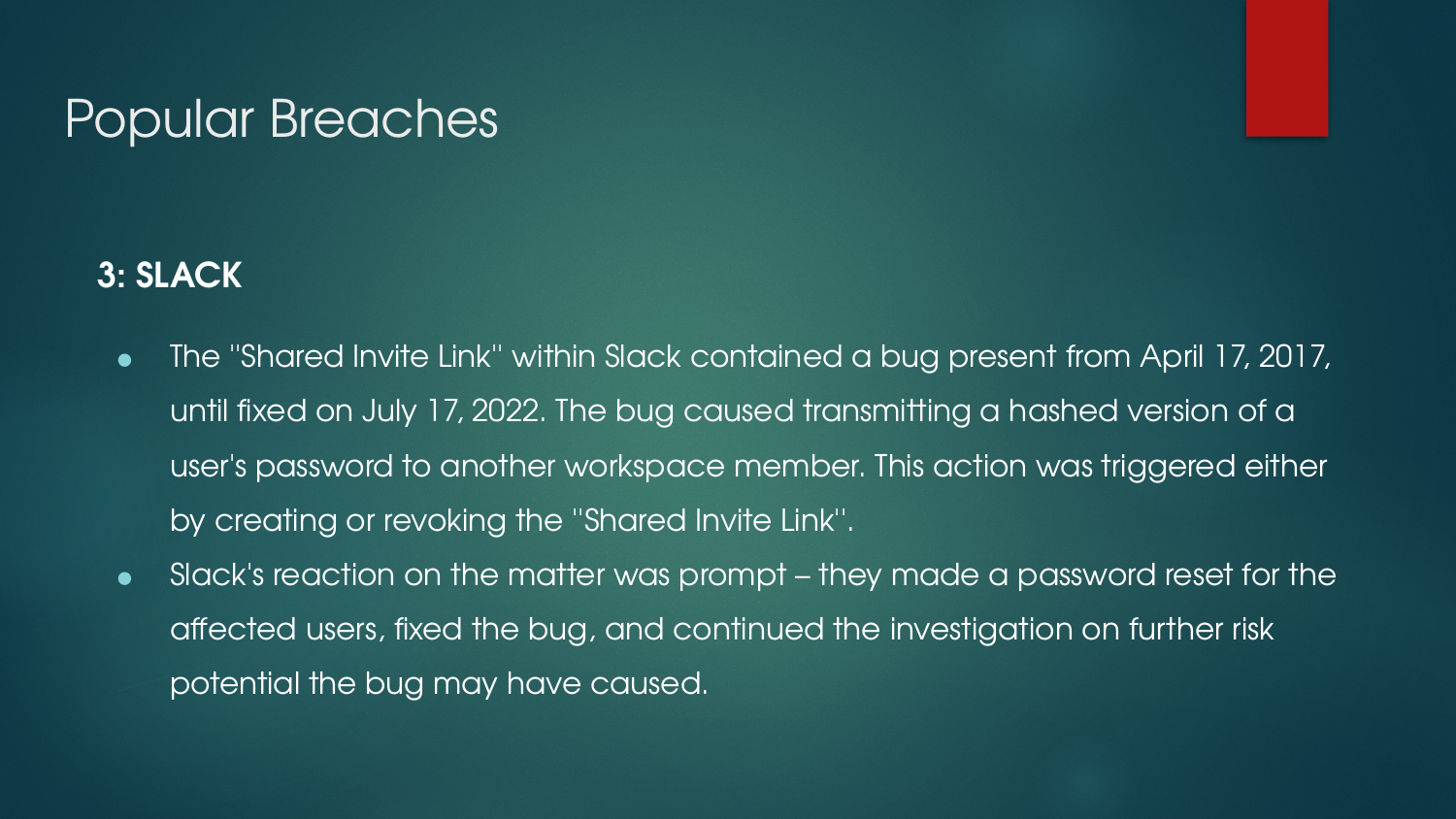

# Popular Breaches
3: SLACK
The ''Shared Invite Link'' within Slack contained a bug present from April 17, 2017, until fixed on July 17, 2022. The bug caused transmitting a hashed version of a user's password to another workspace member. This action was triggered either by creating or revoking the ''Shared Invite Link''.
Slack's reaction on the matter was prompt – they made a password reset for the affected users, fixed the bug, and continued the investigation on further risk potential the bug may have caused.